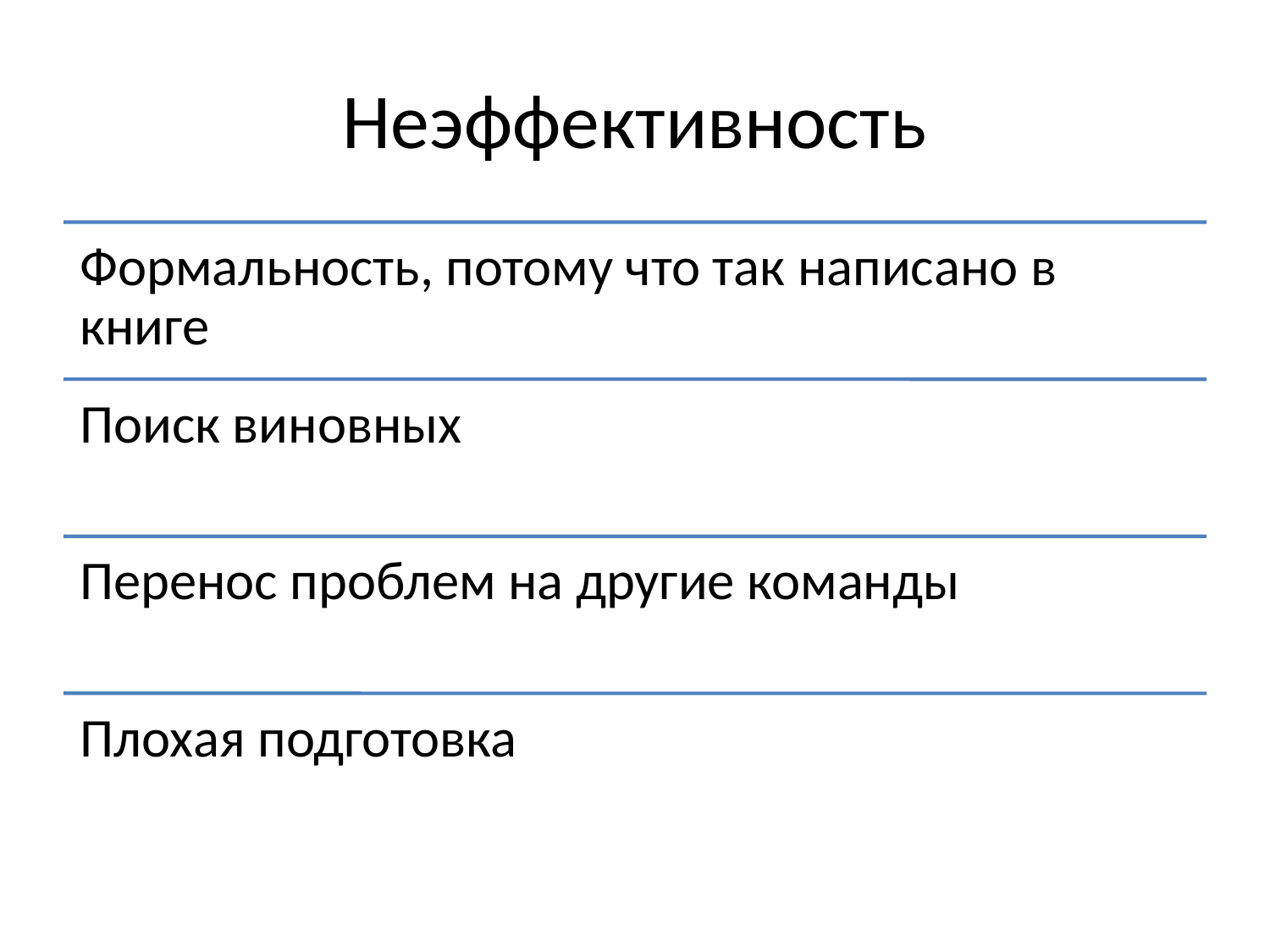

# Неэффективность
Формальность, потому что так написано в книге
Поиск виновных
Перенос проблем на другие команды
Плохая подготовка